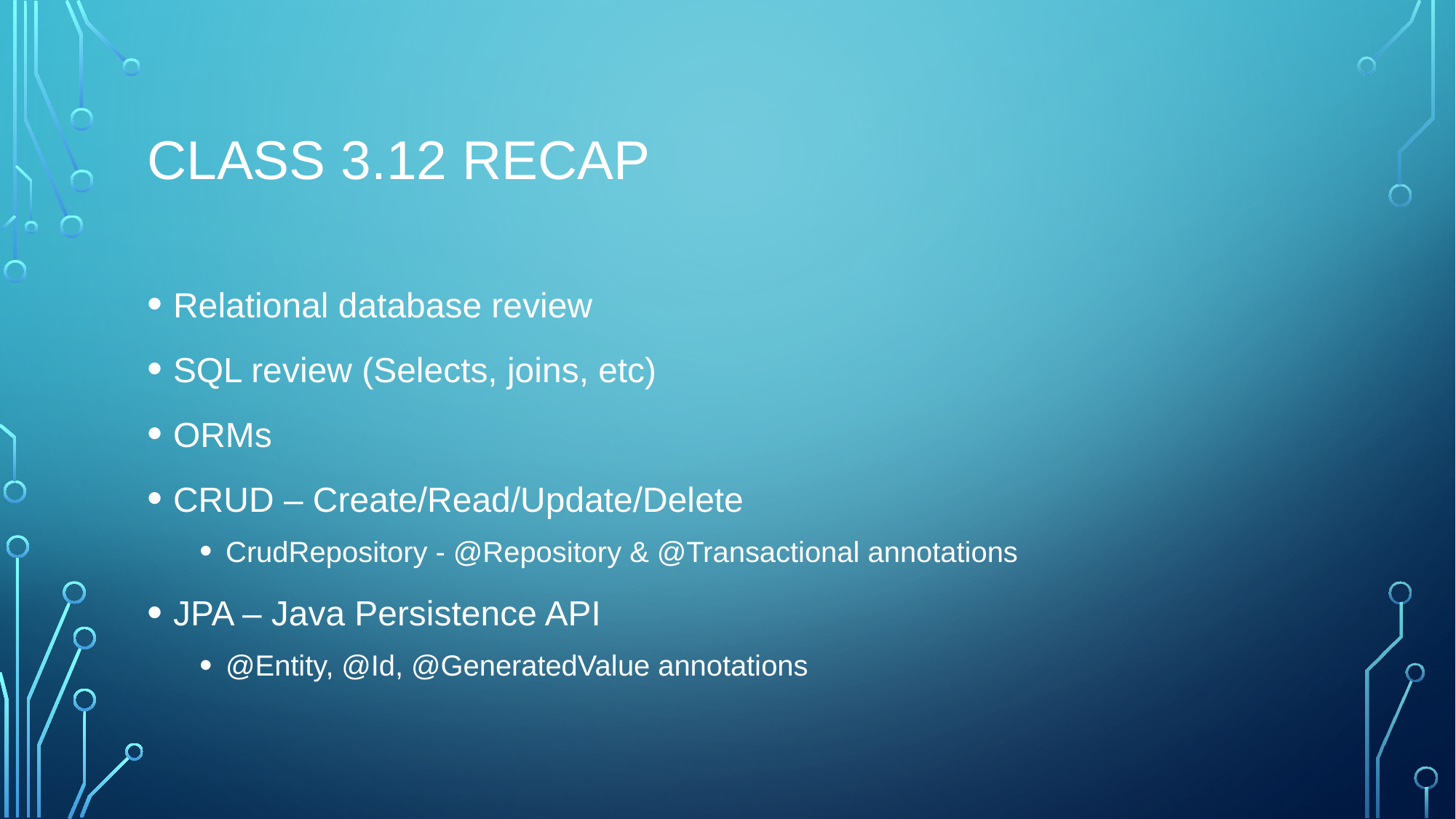

# Class 3.12 recap
Relational database review
SQL review (Selects, joins, etc)
ORMs
CRUD – Create/Read/Update/Delete
CrudRepository - @Repository & @Transactional annotations
JPA – Java Persistence API
@Entity, @Id, @GeneratedValue annotations